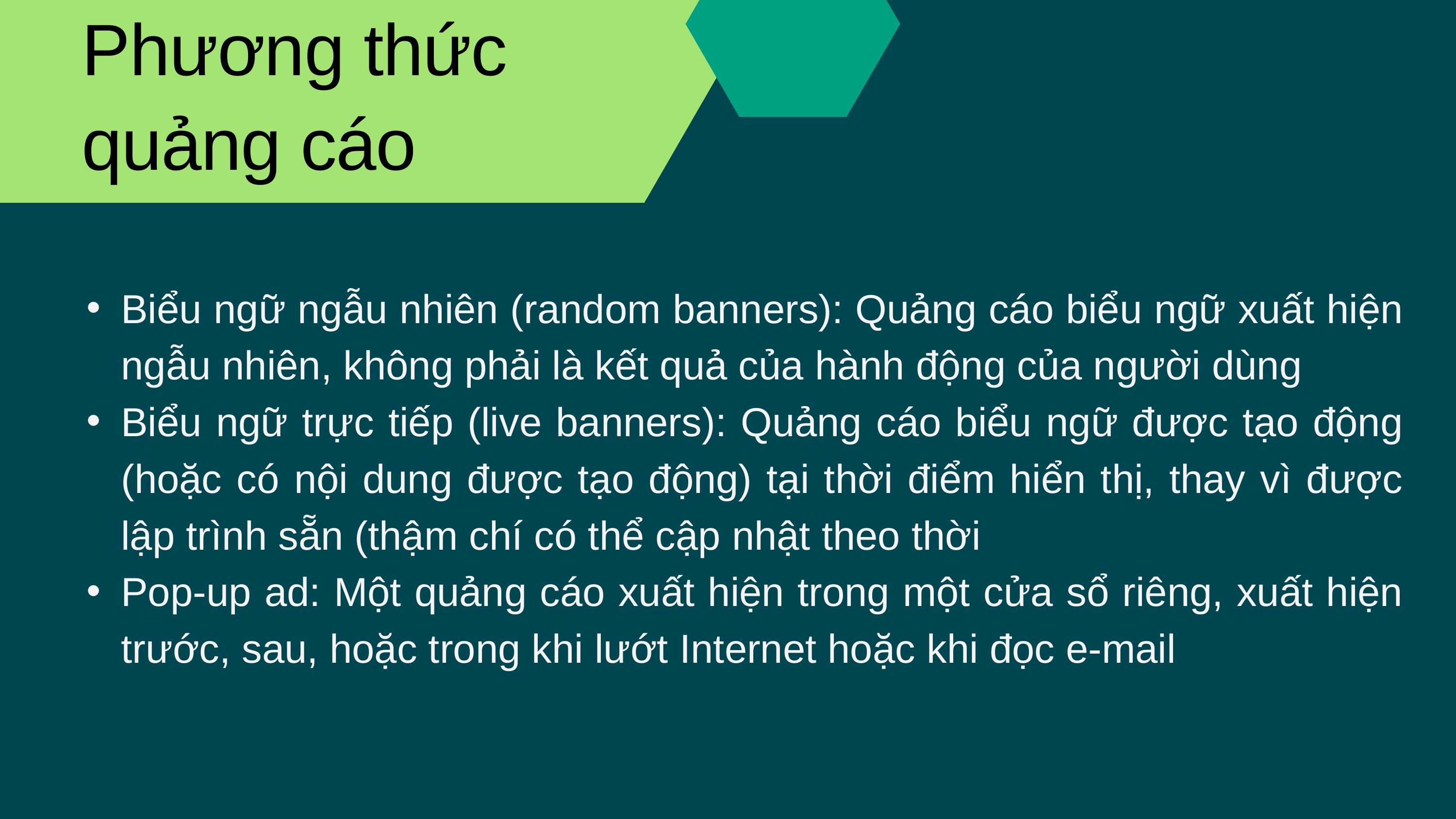

Phương thức quảng cáo
Biểu ngữ ngẫu nhiên (random banners): Quảng cáo biểu ngữ xuất hiện ngẫu nhiên, không phải là kết quả của hành động của người dùng
Biểu ngữ trực tiếp (live banners): Quảng cáo biểu ngữ được tạo động (hoặc có nội dung được tạo động) tại thời điểm hiển thị, thay vì được lập trình sẵn (thậm chí có thể cập nhật theo thời
Pop-up ad: Một quảng cáo xuất hiện trong một cửa sổ riêng, xuất hiện trước, sau, hoặc trong khi lướt Internet hoặc khi đọc e-mail